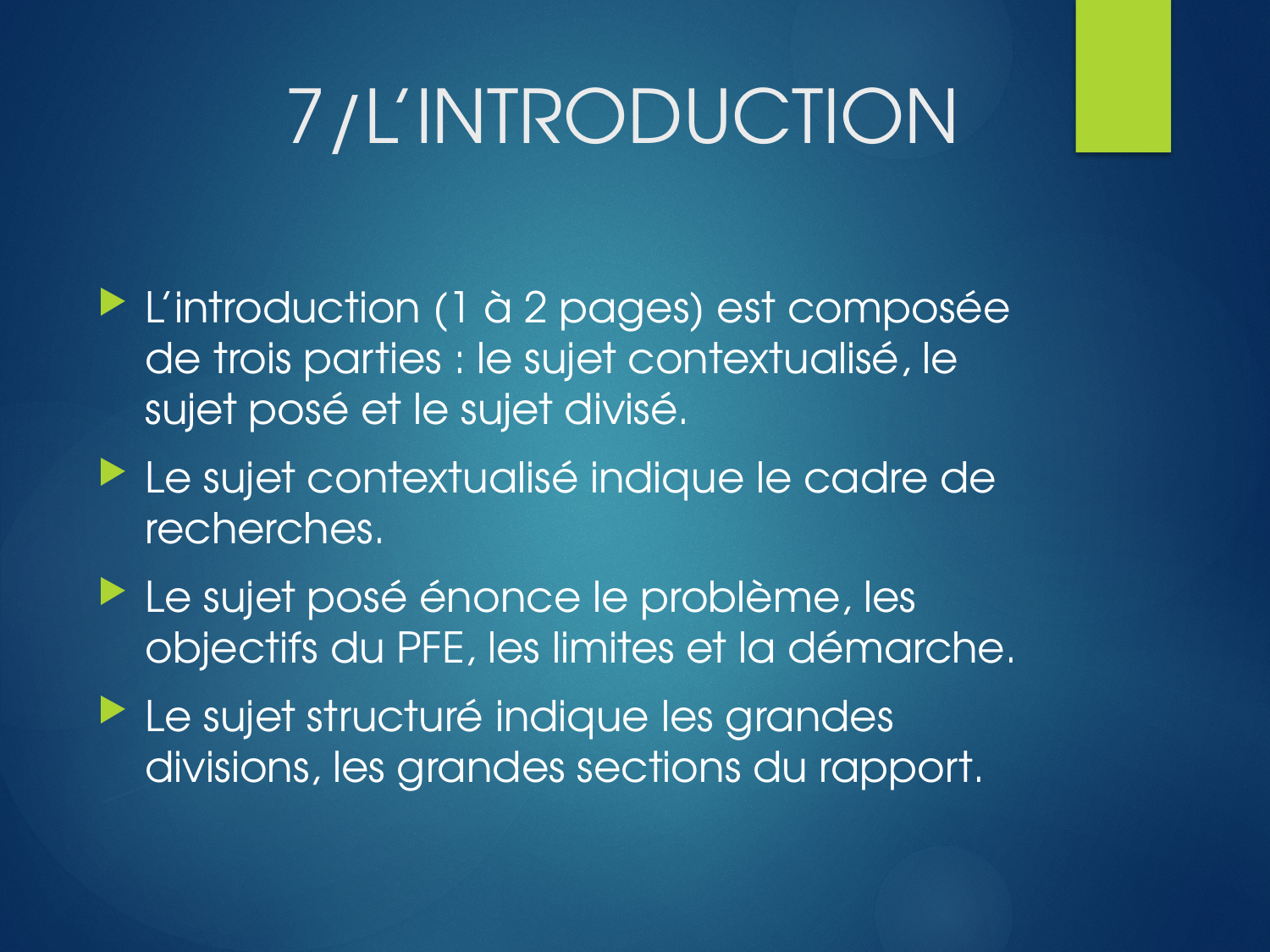

# 7/L’INTRODUCTION

L’introduction (1 à 2 pages) est composée de trois parties : le sujet contextualisé, le sujet posé et le sujet divisé.
Le sujet contextualisé indique le cadre de recherches.
Le sujet posé énonce le problème, les objectifs du PFE, les limites et la démarche.
Le sujet structuré indique les grandes divisions, les grandes sections du rapport.